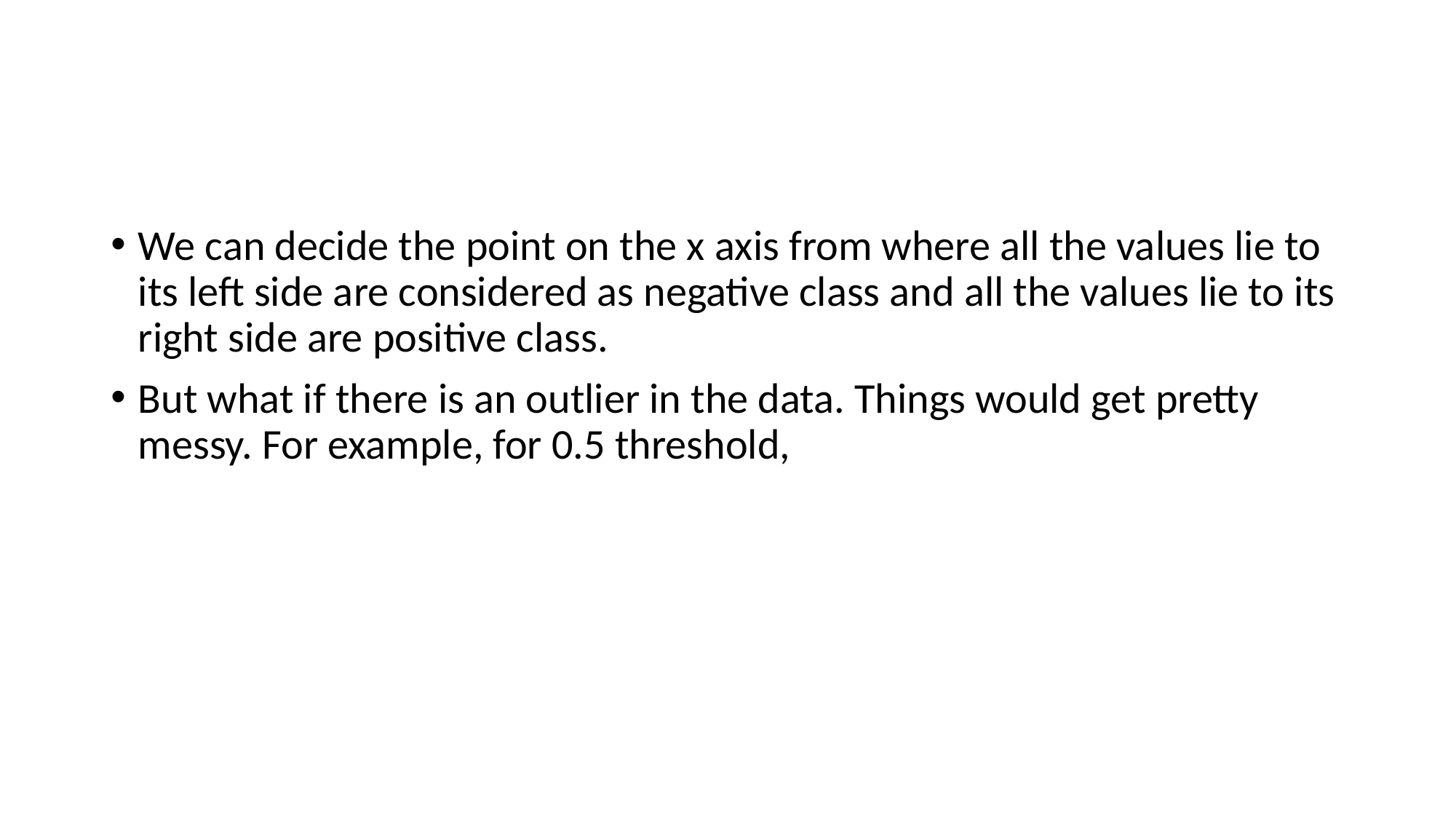

#
We can decide the point on the x axis from where all the values lie to its left side are considered as negative class and all the values lie to its right side are positive class.
But what if there is an outlier in the data. Things would get pretty messy. For example, for 0.5 threshold,